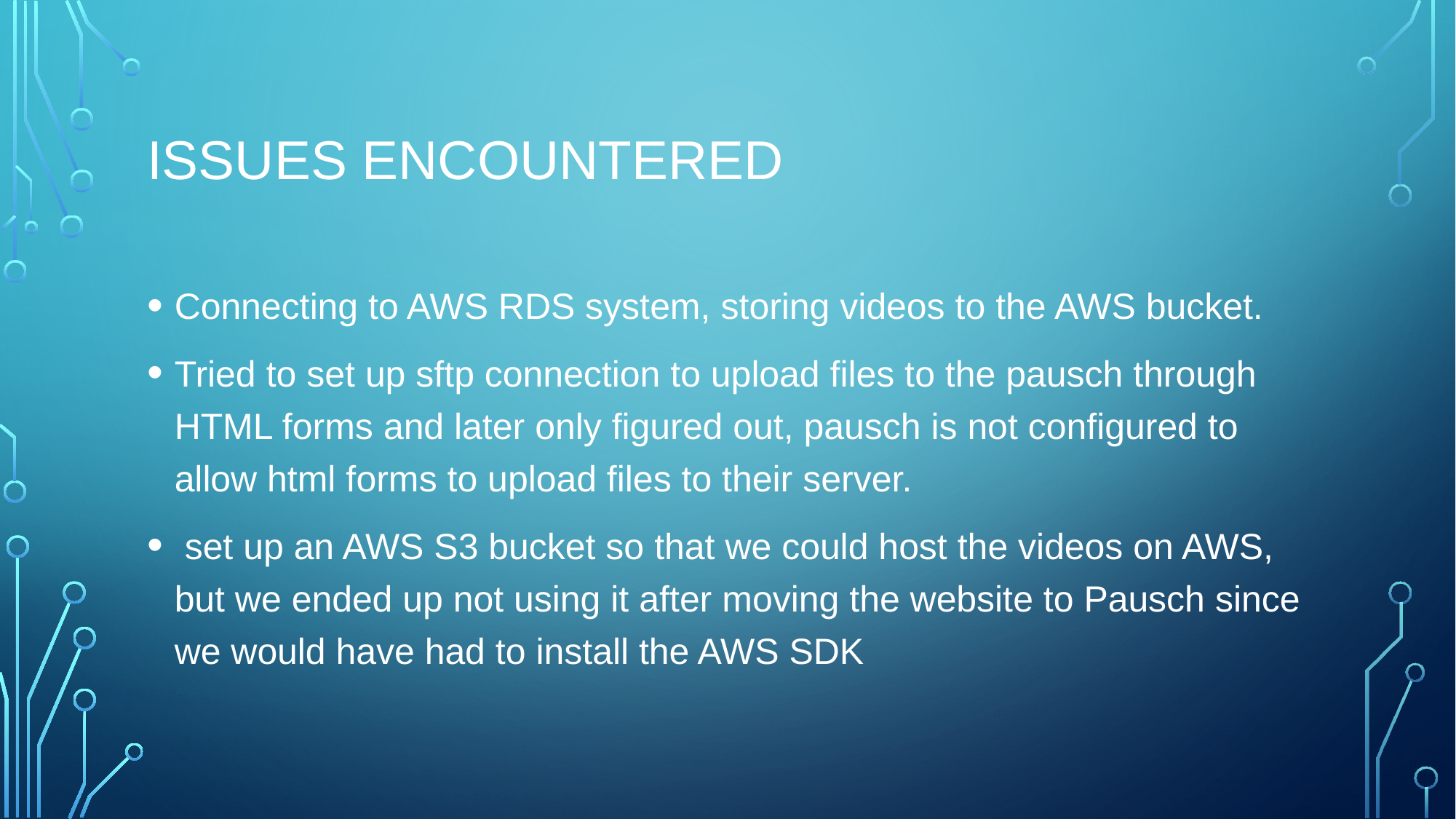

# Issues Encountered
Connecting to AWS RDS system, storing videos to the AWS bucket.
Tried to set up sftp connection to upload files to the pausch through HTML forms and later only figured out, pausch is not configured to allow html forms to upload files to their server.
 set up an AWS S3 bucket so that we could host the videos on AWS, but we ended up not using it after moving the website to Pausch since we would have had to install the AWS SDK